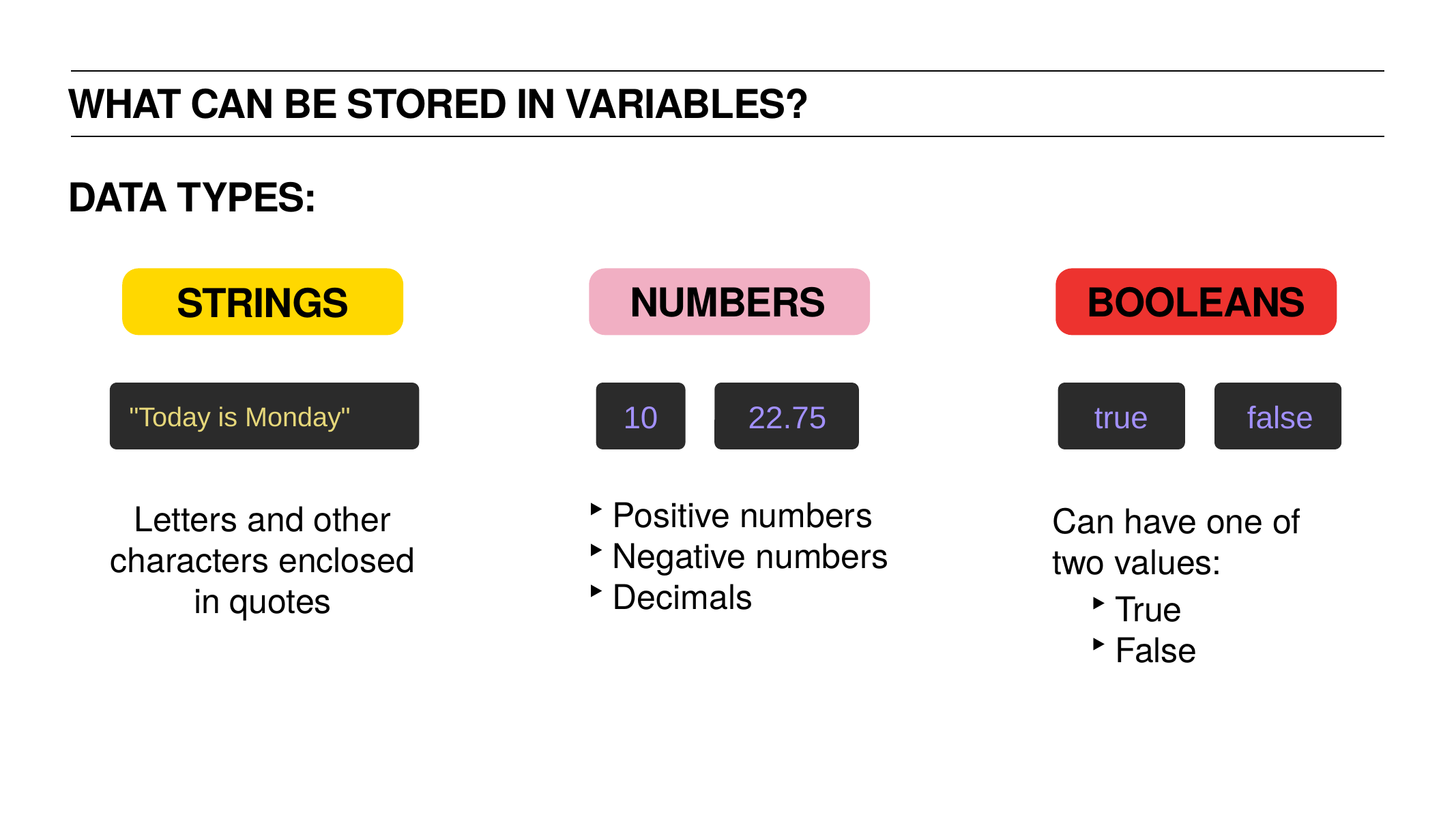

what can be stored in variables?

Data types:

numbers
booleans
Strings

10
22.75
true
false
"Today is Monday"
Positive numbers
Negative numbers
Decimals
Letters and other characters enclosed in quotes
Can have one of two values:
True
False